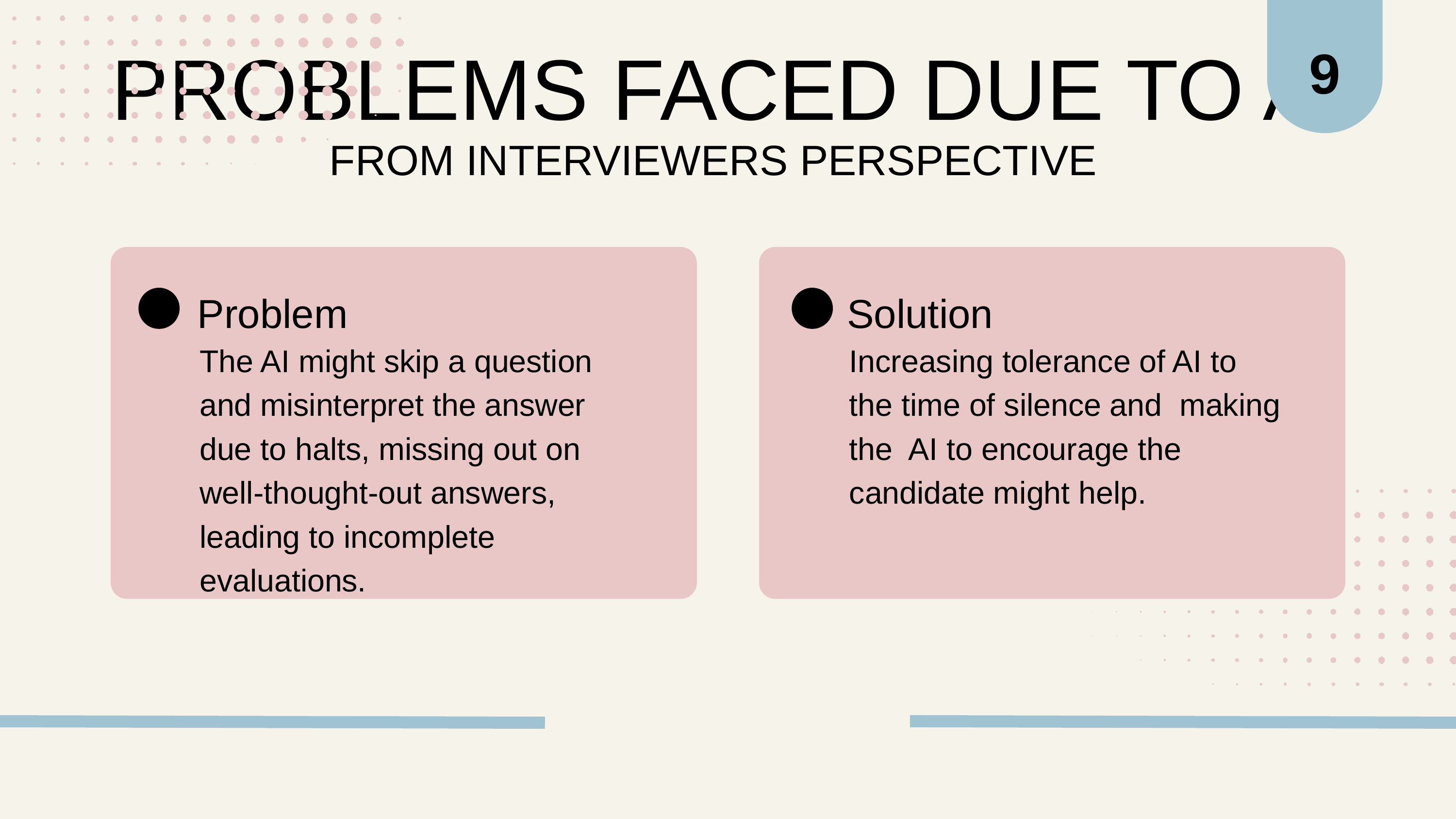

PROBLEMS FACED DUE TO AI
9
FROM INTERVIEWERS PERSPECTIVE

Problem
Solution

The AI might skip a question and misinterpret the answer due to halts, missing out on well-thought-out answers, leading to incomplete evaluations.
Increasing tolerance of AI to the time of silence and  making the  AI to encourage the candidate might help.